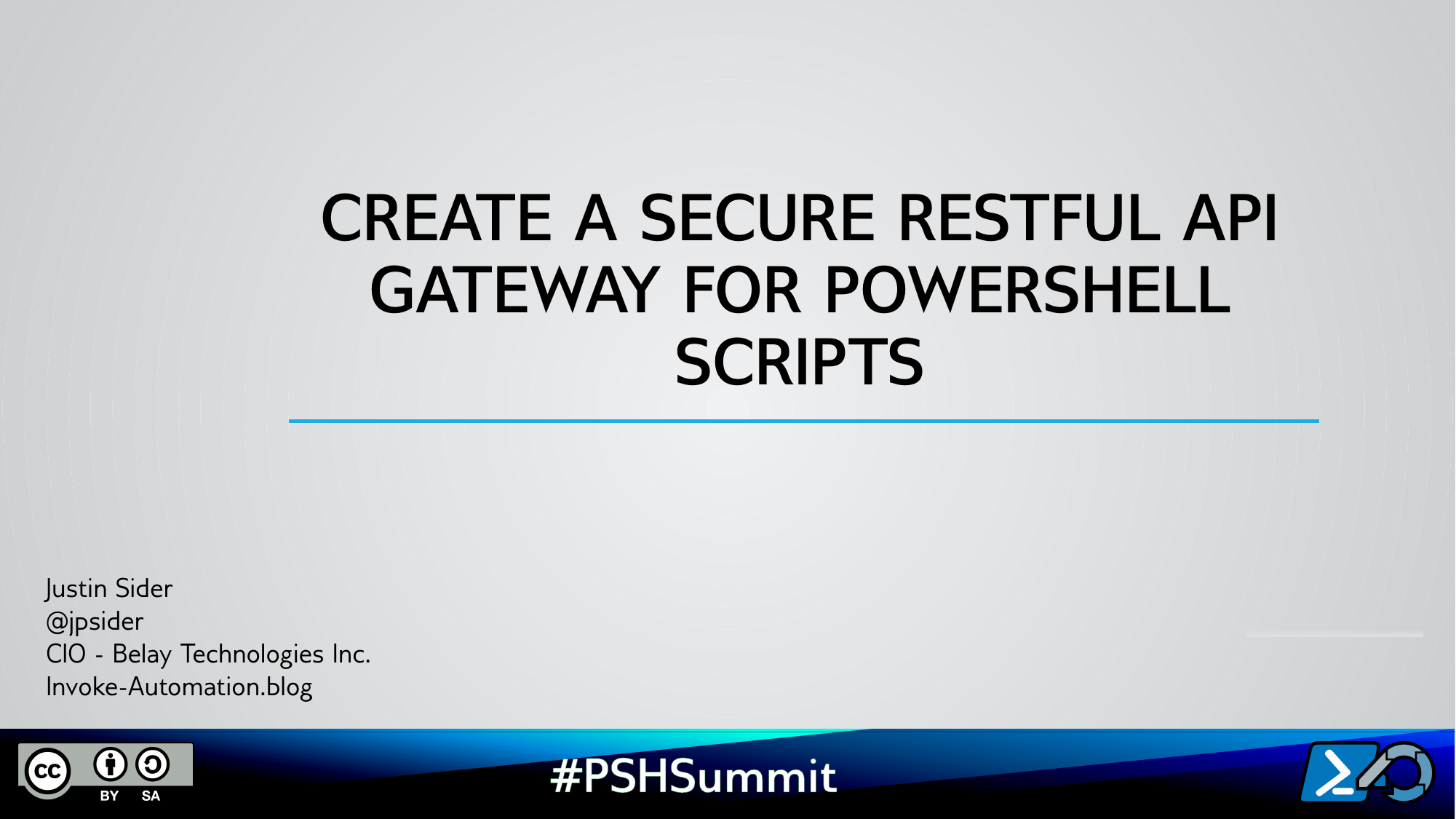

# Create a Secure RESTful API Gateway for PowerShell Scripts
Justin Sider
@jpsider
CIO - Belay Technologies Inc.
Invoke-Automation.blog